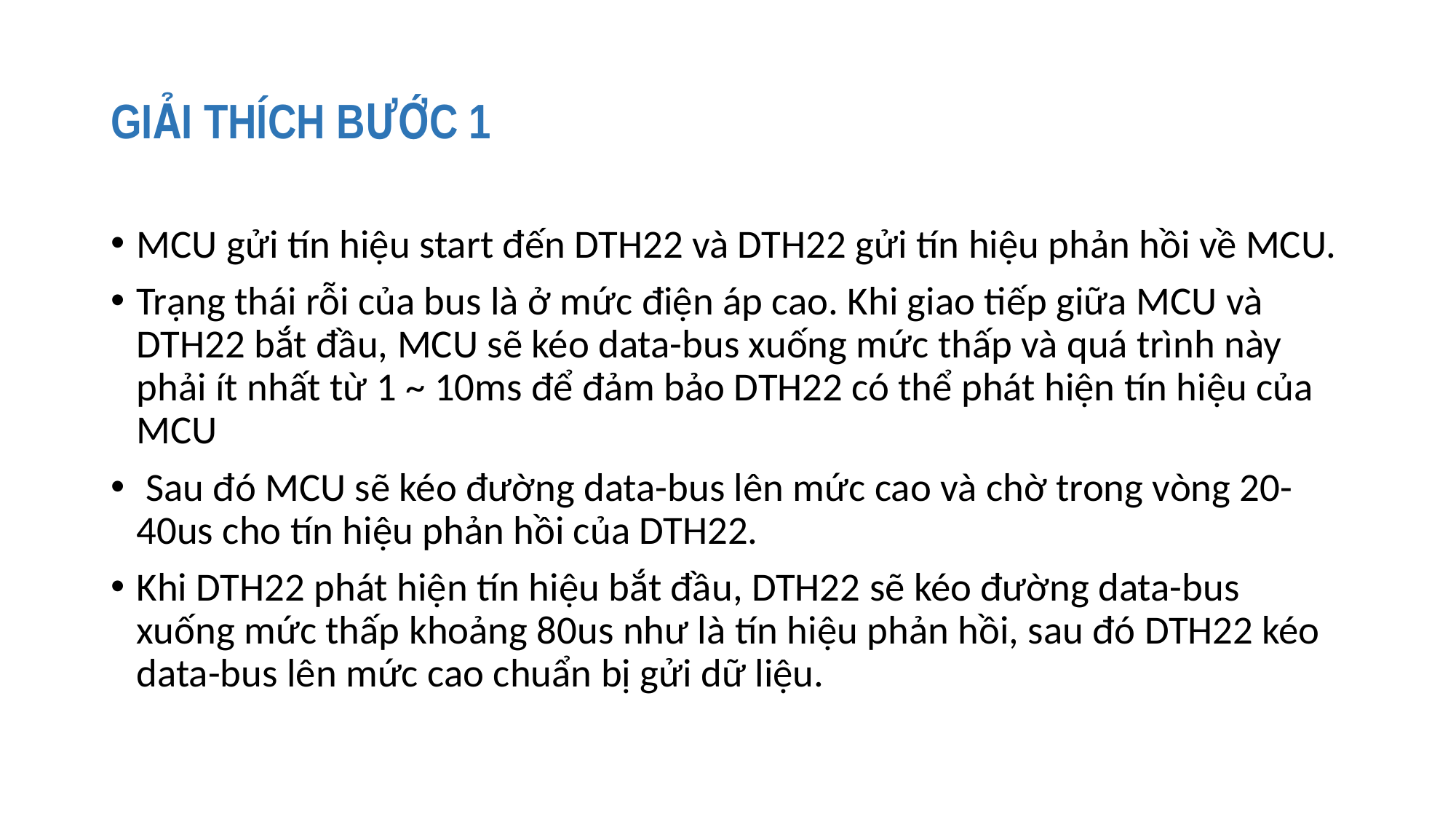

# GIẢI THÍCH BƯỚC 1
MCU gửi tín hiệu start đến DTH22 và DTH22 gửi tín hiệu phản hồi về MCU.
Trạng thái rỗi của bus là ở mức điện áp cao. Khi giao tiếp giữa MCU và DTH22 bắt đầu, MCU sẽ kéo data-bus xuống mức thấp và quá trình này phải ít nhất từ 1 ~ 10ms để đảm bảo DTH22 có thể phát hiện tín hiệu của MCU
 Sau đó MCU sẽ kéo đường data-bus lên mức cao và chờ trong vòng 20-40us cho tín hiệu phản hồi của DTH22.
Khi DTH22 phát hiện tín hiệu bắt đầu, DTH22 sẽ kéo đường data-bus xuống mức thấp khoảng 80us như là tín hiệu phản hồi, sau đó DTH22 kéo data-bus lên mức cao chuẩn bị gửi dữ liệu.